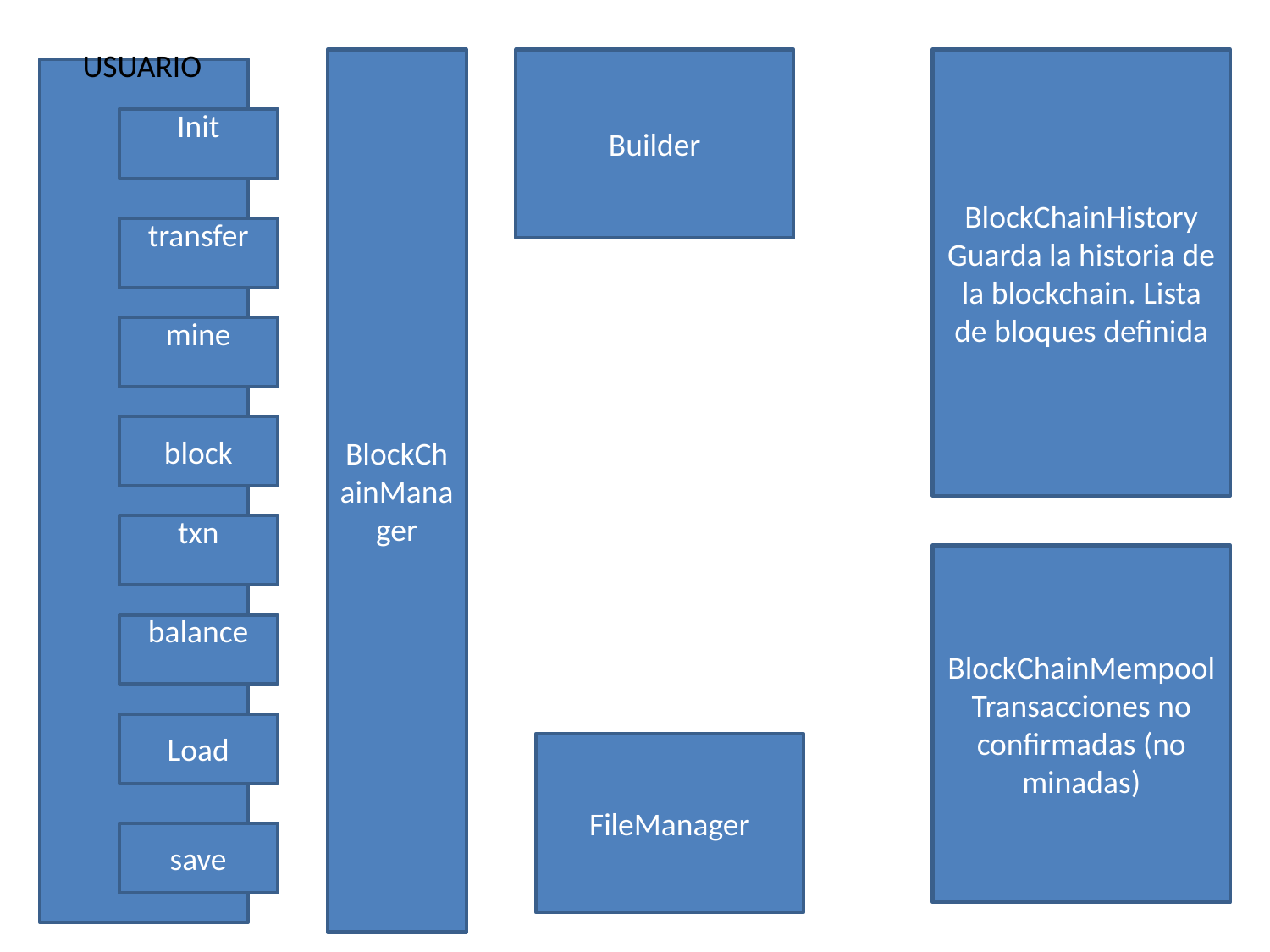

#
USUARIO
BlockChainManager
Builder
BlockChainHistory
Guarda la historia de la blockchain. Lista de bloques definida

Init

transfer

mine

block
txn

BlockChainMempool
Transacciones no confirmadas (no minadas)
balance

Load
FileManager
save